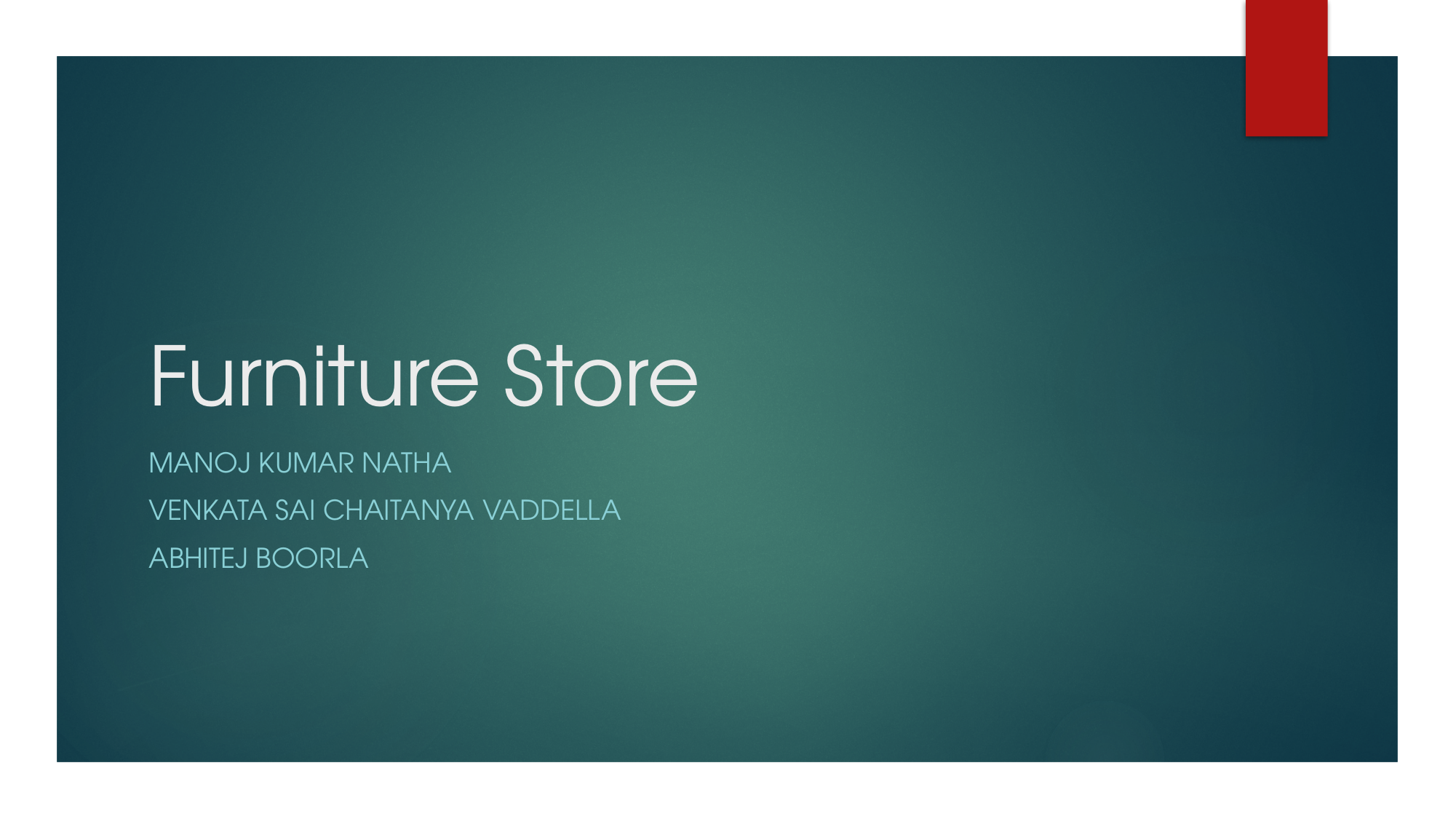

# Furniture Store
MANOJ Kumar Natha
Venkata sai Chaitanya vaddella
Abhitej boorla